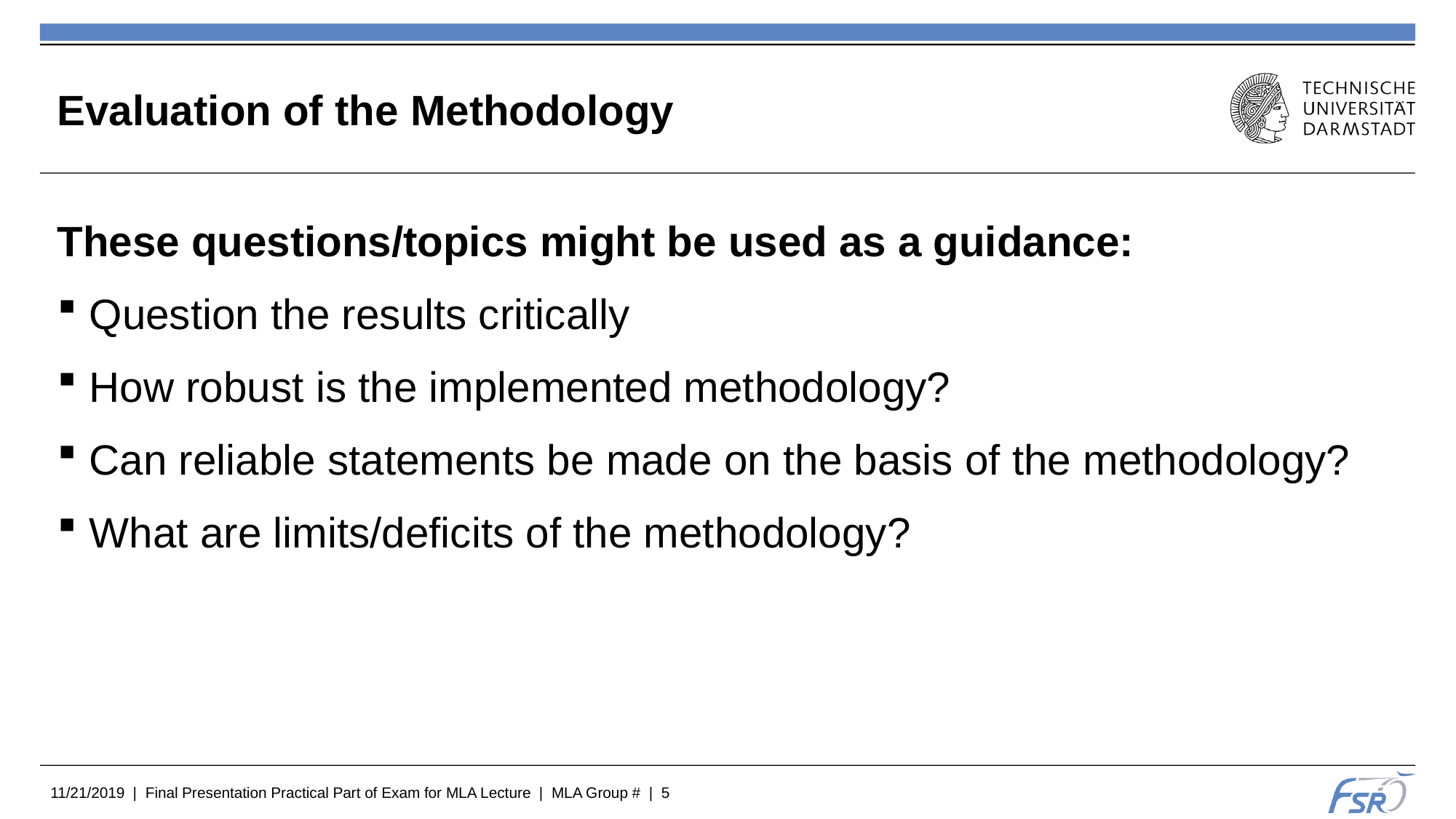

# Evaluation of the Methodology
These questions/topics might be used as a guidance:
Question the results critically
How robust is the implemented methodology?
Can reliable statements be made on the basis of the methodology?
What are limits/deficits of the methodology?